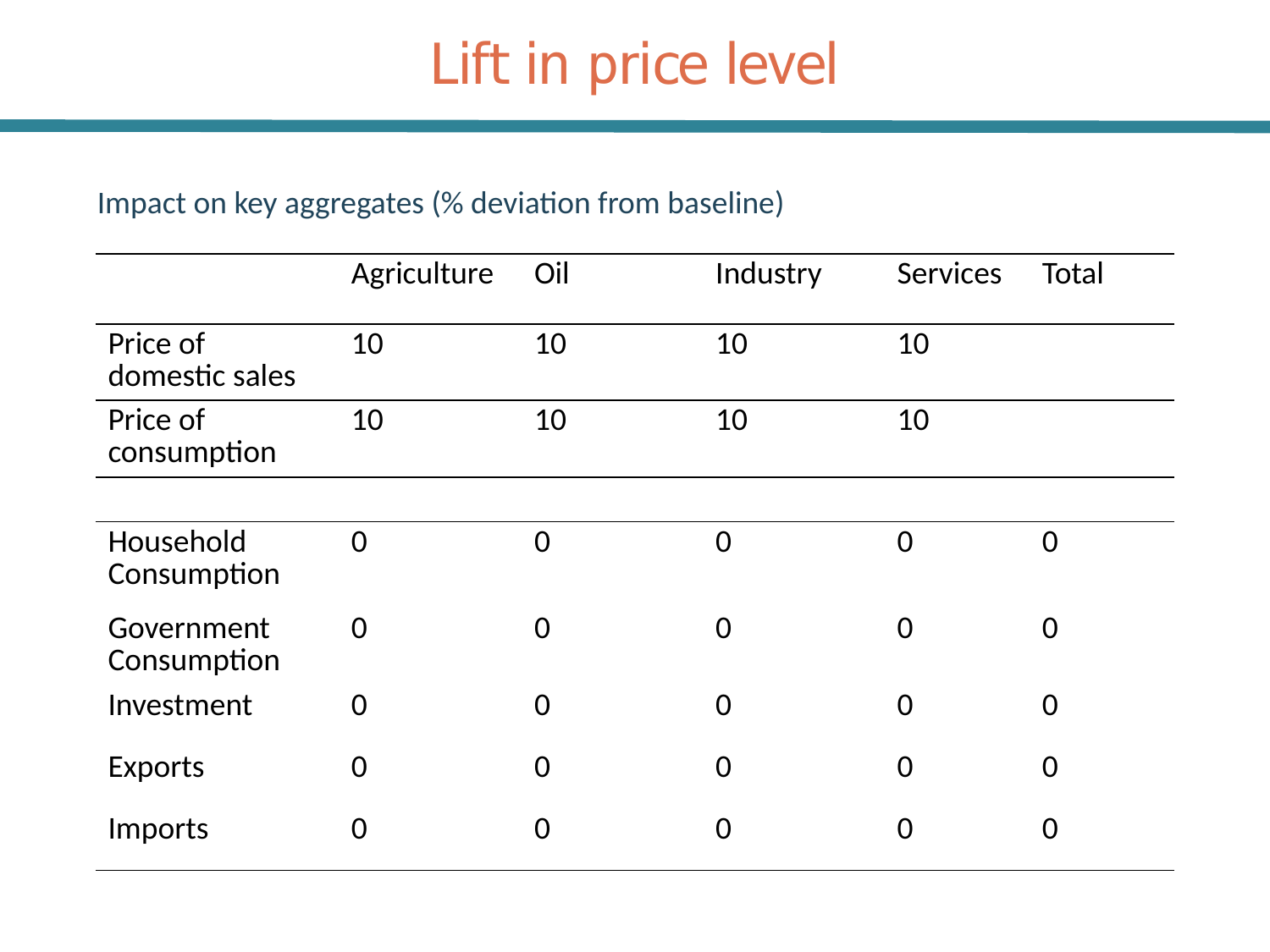

# Lift in price level
Impact on key aggregates (% deviation from baseline)
|  | Agriculture | Oil | Industry | Services | Total |
| --- | --- | --- | --- | --- | --- |
| Price of domestic sales | 10 | 10 | 10 | 10 |  |
| Price of consumption | 10 | 10 | 10 | 10 |  |
|  |  |  |  |  |  |
| Household Consumption | 0 | 0 | 0 | 0 | 0 |
| Government Consumption | 0 | 0 | 0 | 0 | 0 |
| Investment | 0 | 0 | 0 | 0 | 0 |
| Exports | 0 | 0 | 0 | 0 | 0 |
| Imports | 0 | 0 | 0 | 0 | 0 |